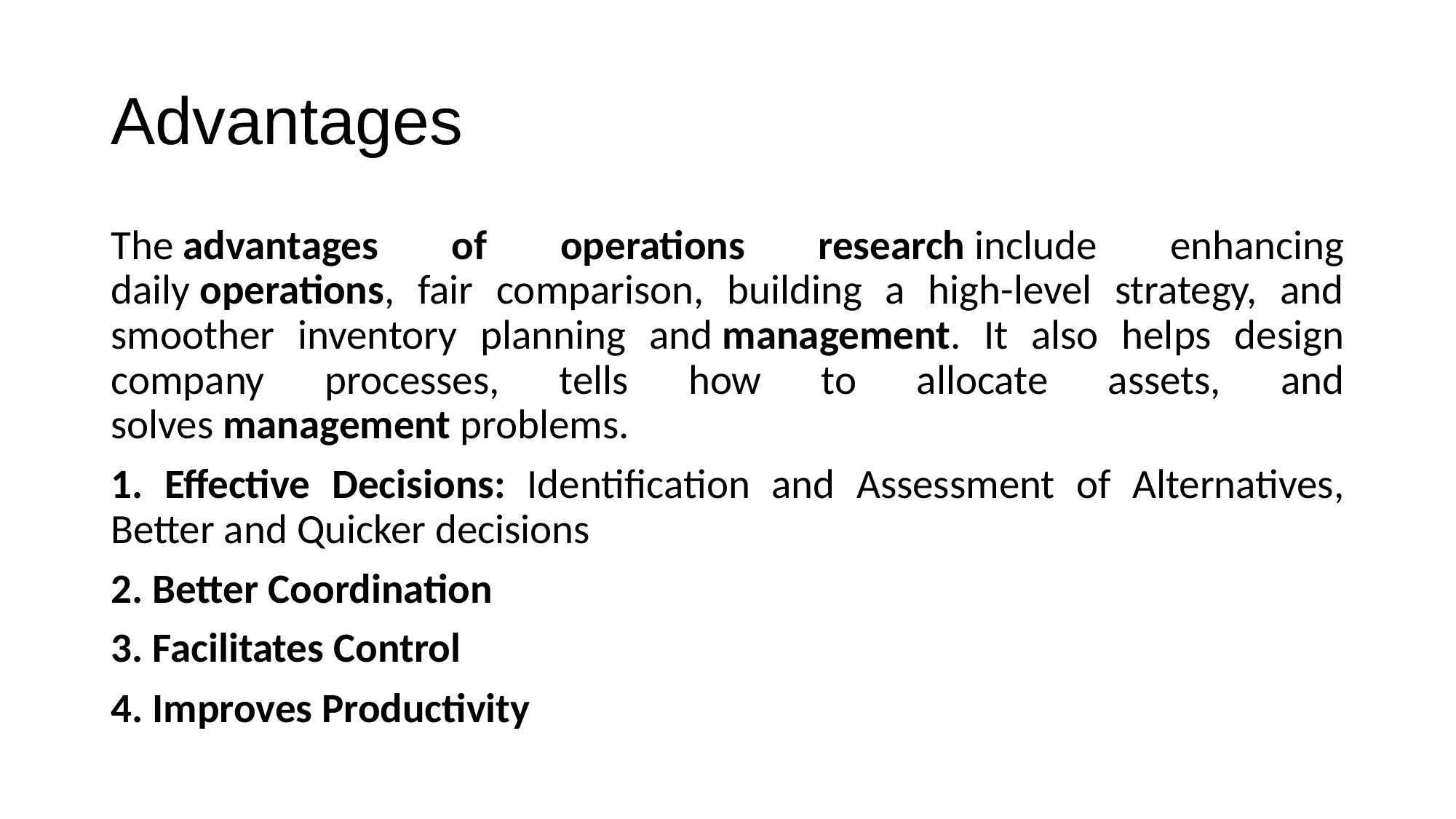

# Advantages
The advantages of operations research include enhancing daily operations, fair comparison, building a high-level strategy, and smoother inventory planning and management. It also helps design company processes, tells how to allocate assets, and solves management problems.
1. Effective Decisions: Identification and Assessment of Alternatives, Better and Quicker decisions
2. Better Coordination
3. Facilitates Control
4. Improves Productivity